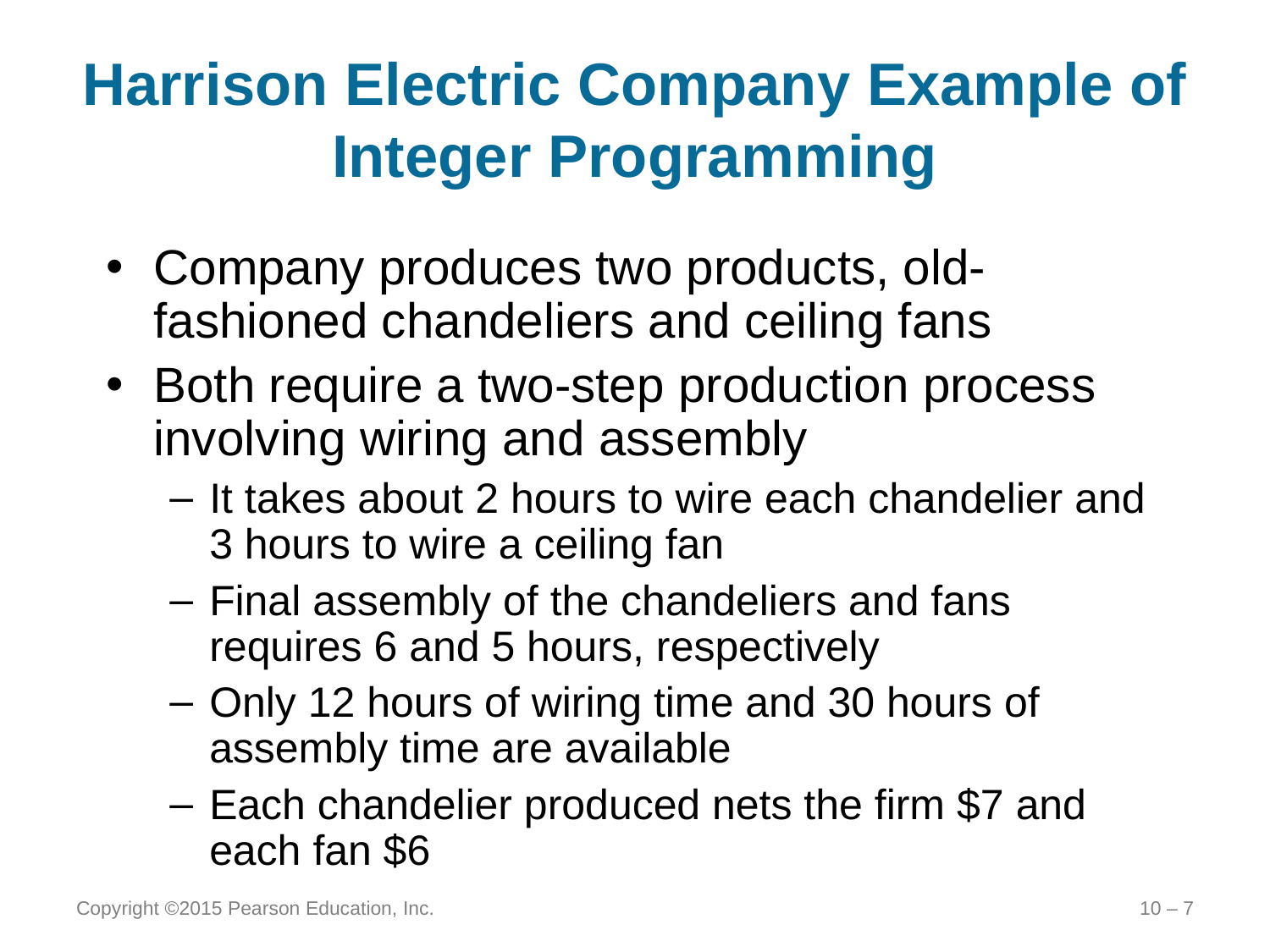

# Harrison Electric Company Example of Integer Programming
Company produces two products, old-fashioned chandeliers and ceiling fans
Both require a two-step production process involving wiring and assembly
It takes about 2 hours to wire each chandelier and 3 hours to wire a ceiling fan
Final assembly of the chandeliers and fans requires 6 and 5 hours, respectively
Only 12 hours of wiring time and 30 hours of assembly time are available
Each chandelier produced nets the firm $7 and each fan $6

Copyright ©2015 Pearson Education, Inc.
10 – 7